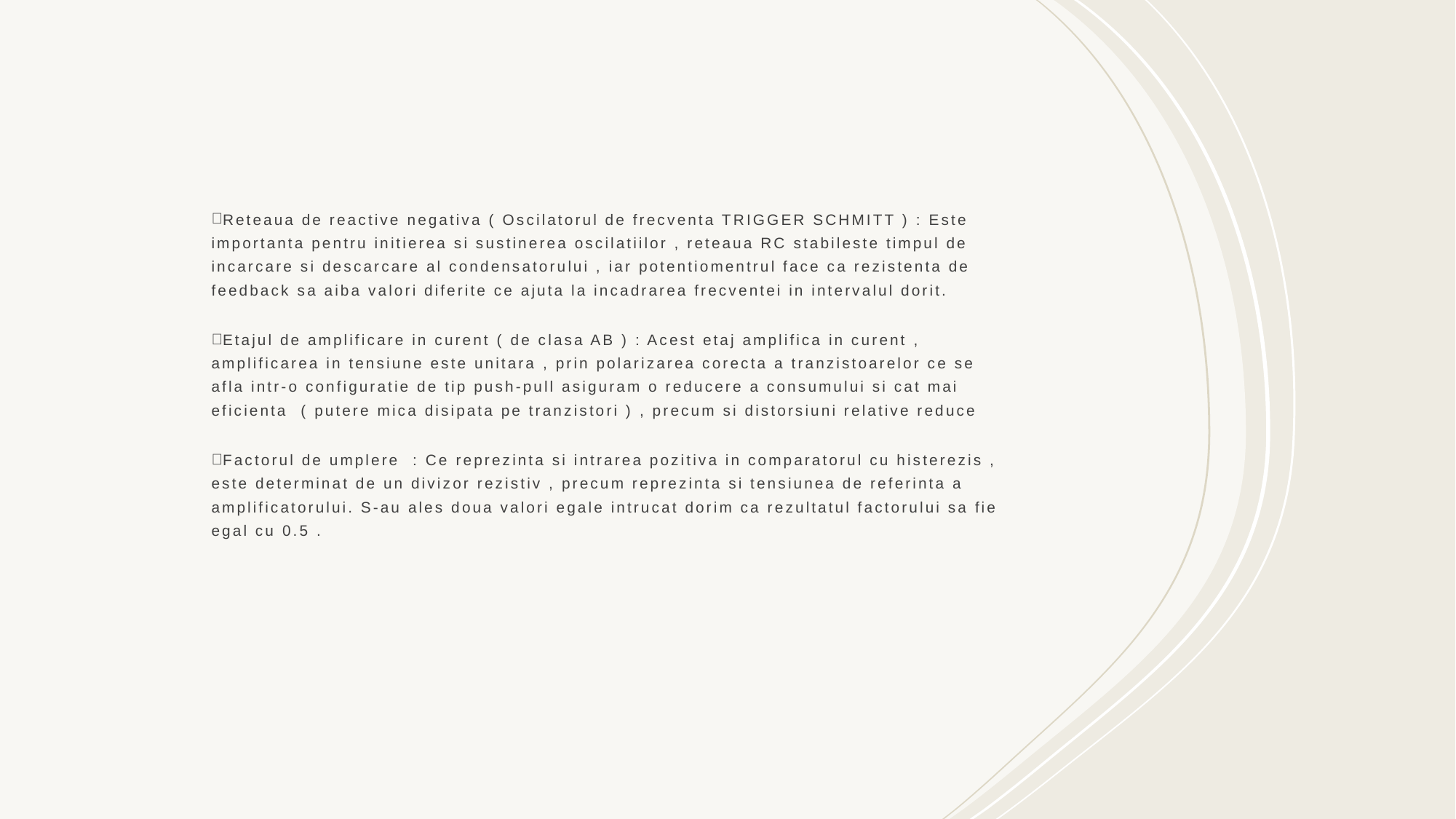

Reteaua de reactive negativa ( Oscilatorul de frecventa TRIGGER SCHMITT ) : Este importanta pentru initierea si sustinerea oscilatiilor , reteaua RC stabileste timpul de incarcare si descarcare al condensatorului , iar potentiomentrul face ca rezistenta de feedback sa aiba valori diferite ce ajuta la incadrarea frecventei in intervalul dorit.
Etajul de amplificare in curent ( de clasa AB ) : Acest etaj amplifica in curent , amplificarea in tensiune este unitara , prin polarizarea corecta a tranzistoarelor ce se afla intr-o configuratie de tip push-pull asiguram o reducere a consumului si cat mai eficienta  ( putere mica disipata pe tranzistori ) , precum si distorsiuni relative reduce
Factorul de umplere  : Ce reprezinta si intrarea pozitiva in comparatorul cu histerezis , este determinat de un divizor rezistiv , precum reprezinta si tensiunea de referinta a amplificatorului. S-au ales doua valori egale intrucat dorim ca rezultatul factorului sa fie egal cu 0.5 .